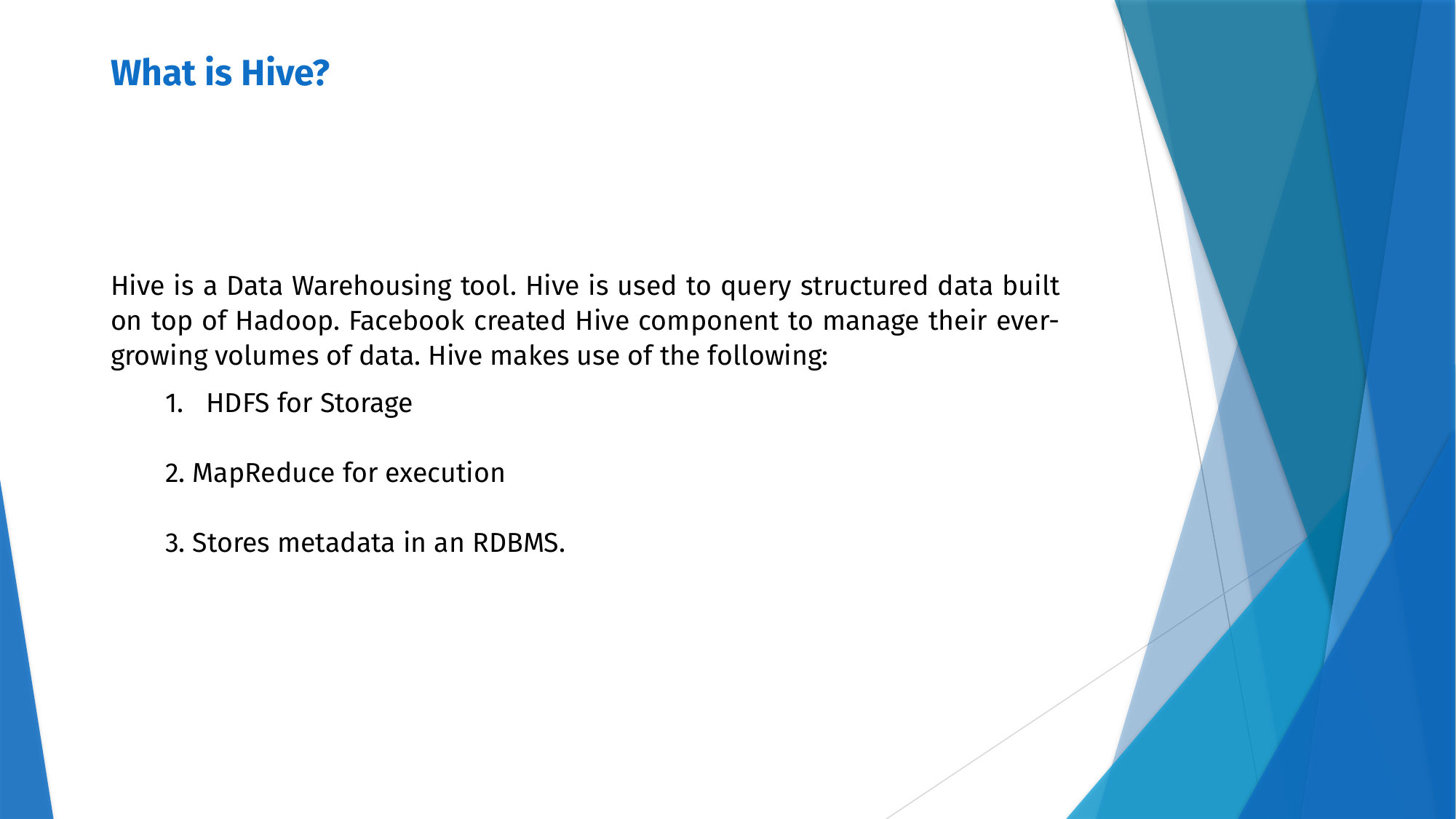

# What is Hive?

Hive is a Data Warehousing tool. Hive is used to query structured data built on top of Hadoop. Facebook created Hive component to manage their ever-growing volumes of data. Hive makes use of the following:
HDFS for Storage

2. MapReduce for execution

3. Stores metadata in an RDBMS.